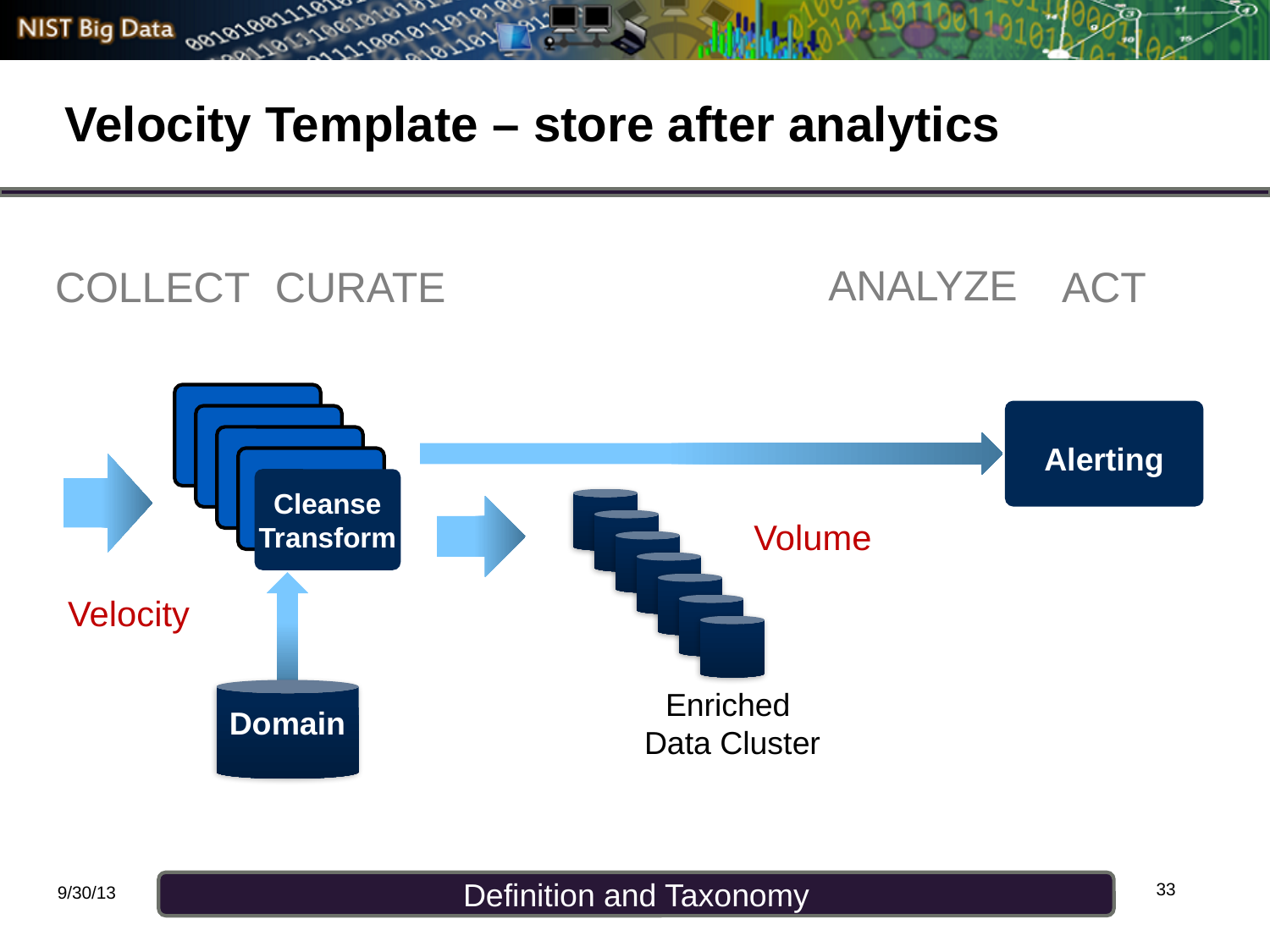

# Velocity Template – store after analytics
ANALYZE
COLLECT
CURATE
ACT

Alerting

Cleanse
Transform

Volume
Velocity

Enriched
Data Cluster
Domain
33